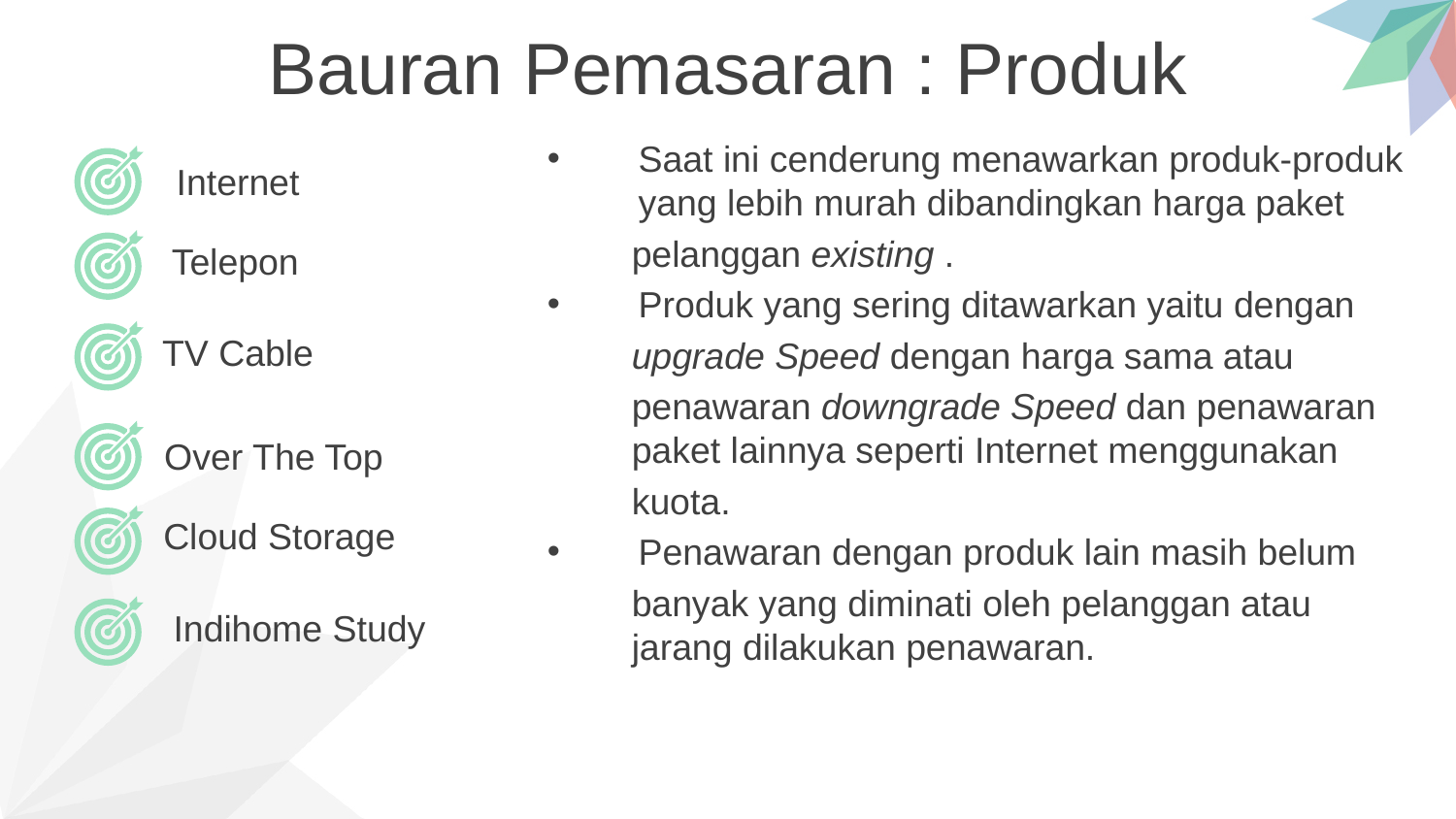

Bauran Pemasaran : Produk
Internet

Telepon

TV Cable

Saat ini cenderung menawarkan produk-produk yang lebih murah dibandingkan harga paket
pelanggan existing .
Produk yang sering ditawarkan yaitu dengan
upgrade Speed dengan harga sama atau
penawaran downgrade Speed dan penawaran paket lainnya seperti Internet menggunakan
kuota.
Penawaran dengan produk lain masih belum
banyak yang diminati oleh pelanggan atau jarang dilakukan penawaran.
Over The Top

Cloud Storage

Indihome Study